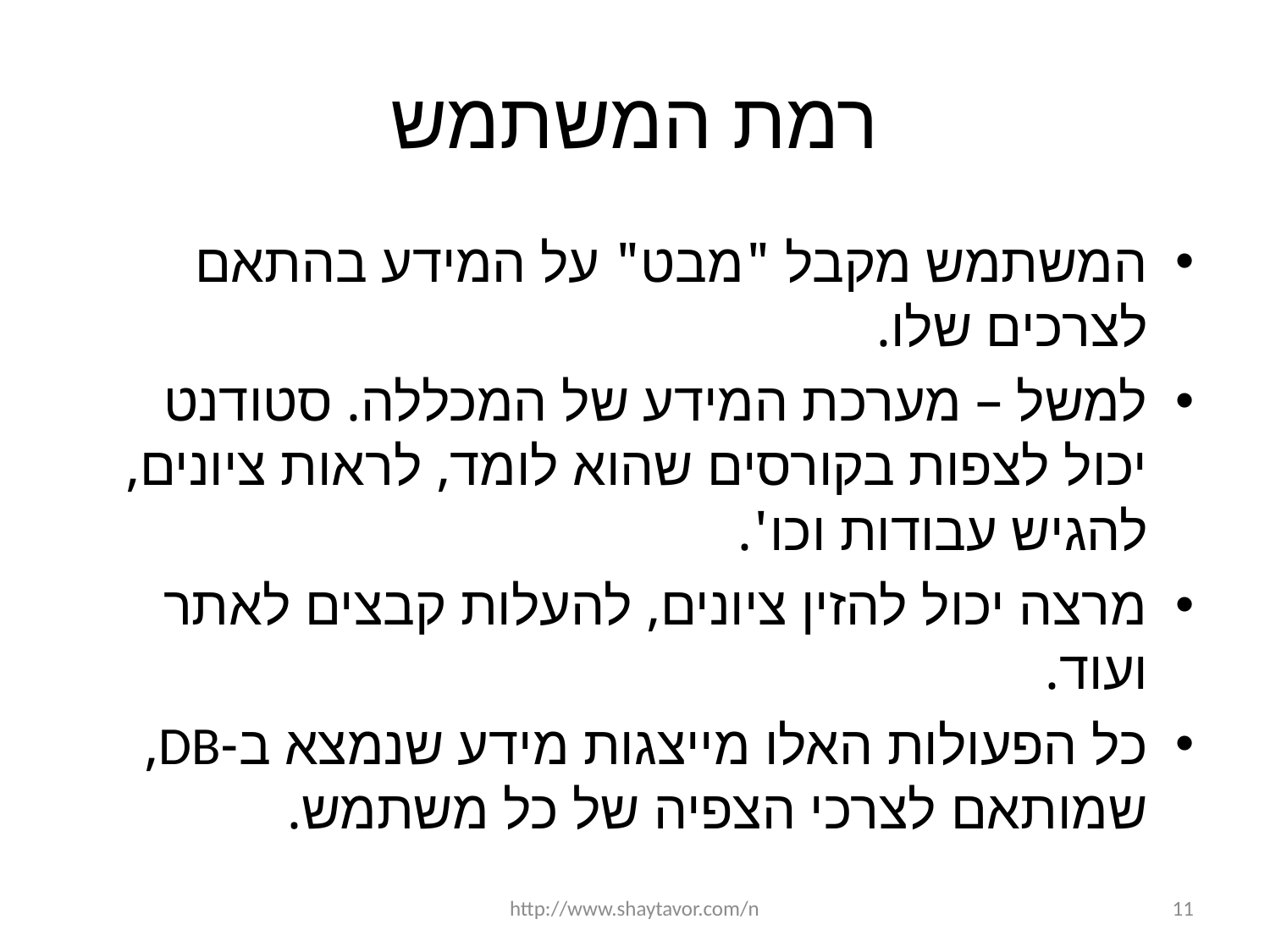

# רמת המשתמש
המשתמש מקבל "מבט" על המידע בהתאם לצרכים שלו.
למשל – מערכת המידע של המכללה. סטודנט יכול לצפות בקורסים שהוא לומד, לראות ציונים, להגיש עבודות וכו'.
מרצה יכול להזין ציונים, להעלות קבצים לאתר ועוד.
כל הפעולות האלו מייצגות מידע שנמצא ב-DB, שמותאם לצרכי הצפיה של כל משתמש.
http://www.shaytavor.com/n
11